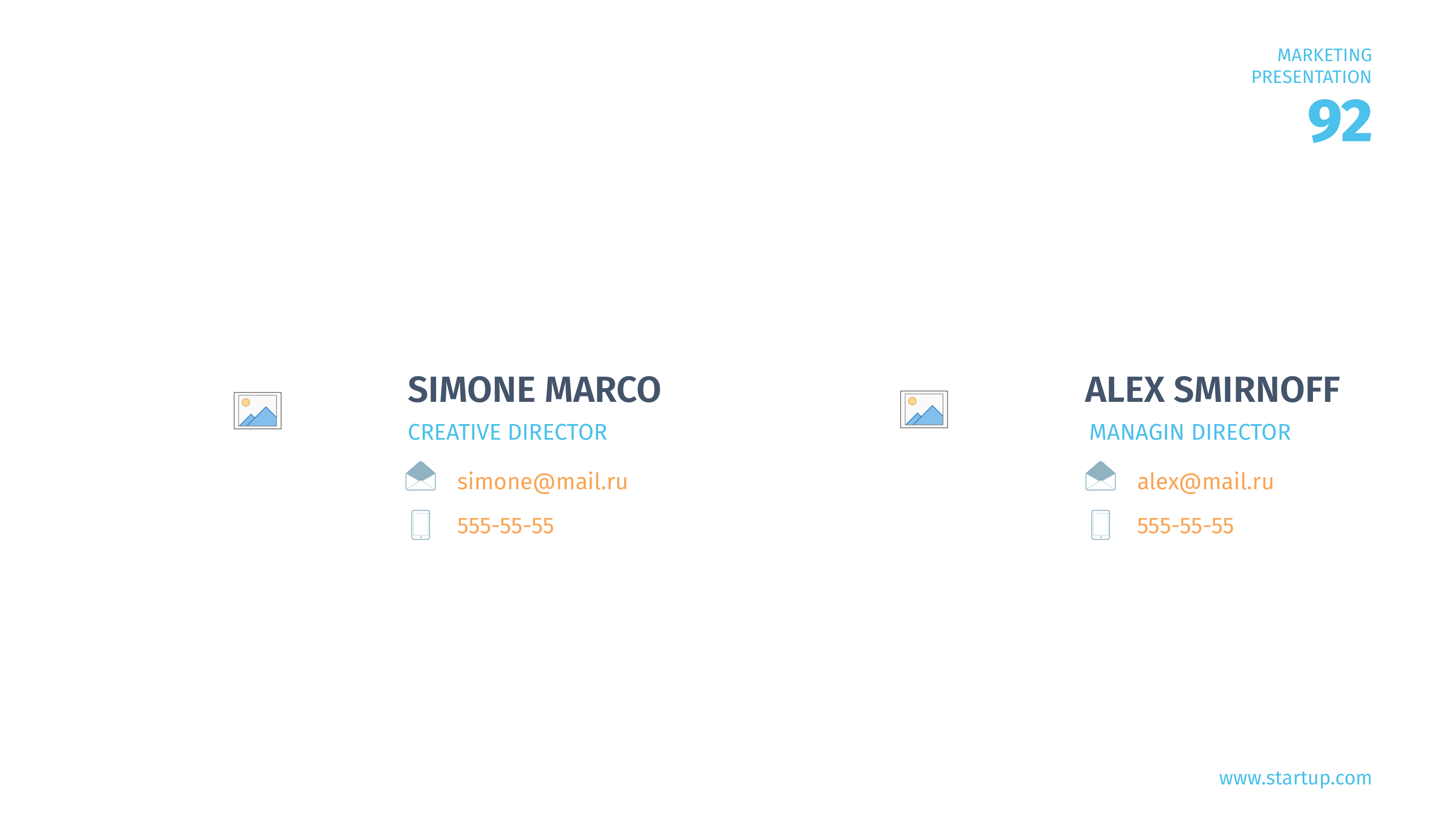

SIMONE MARCO
ALEX SMIRNOFF
MANAGIN DIRECTOR
CREATIVE DIRECTOR
simone@mail.ru
alex@mail.ru

555-55-55
555-55-55